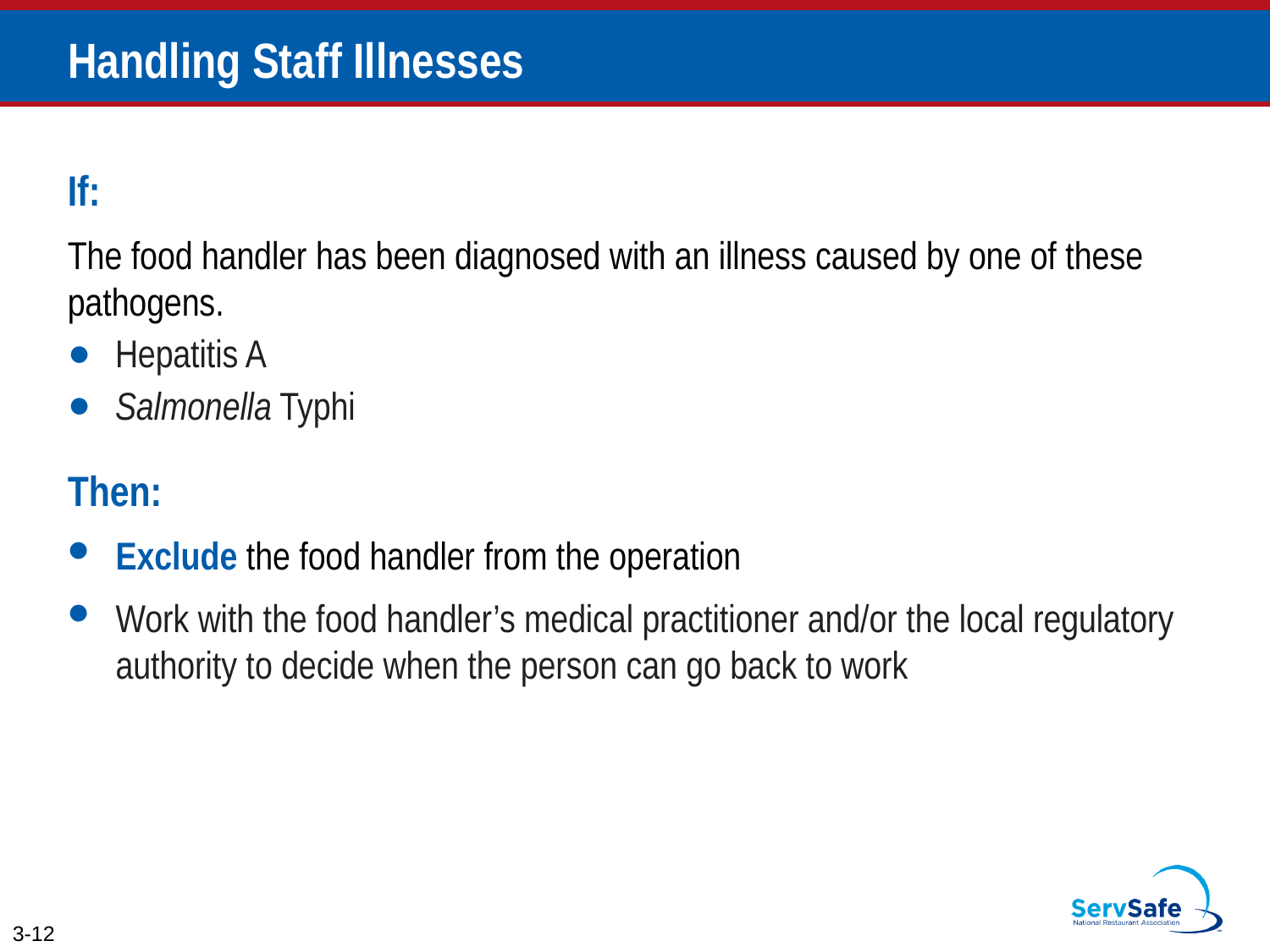

# Handling Staff Illnesses
If:
The food handler has been diagnosed with an illness caused by one of these pathogens.
Hepatitis A
Salmonella Typhi
Then:
Exclude the food handler from the operation
Work with the food handler’s medical practitioner and/or the local regulatory authority to decide when the person can go back to work

3-12